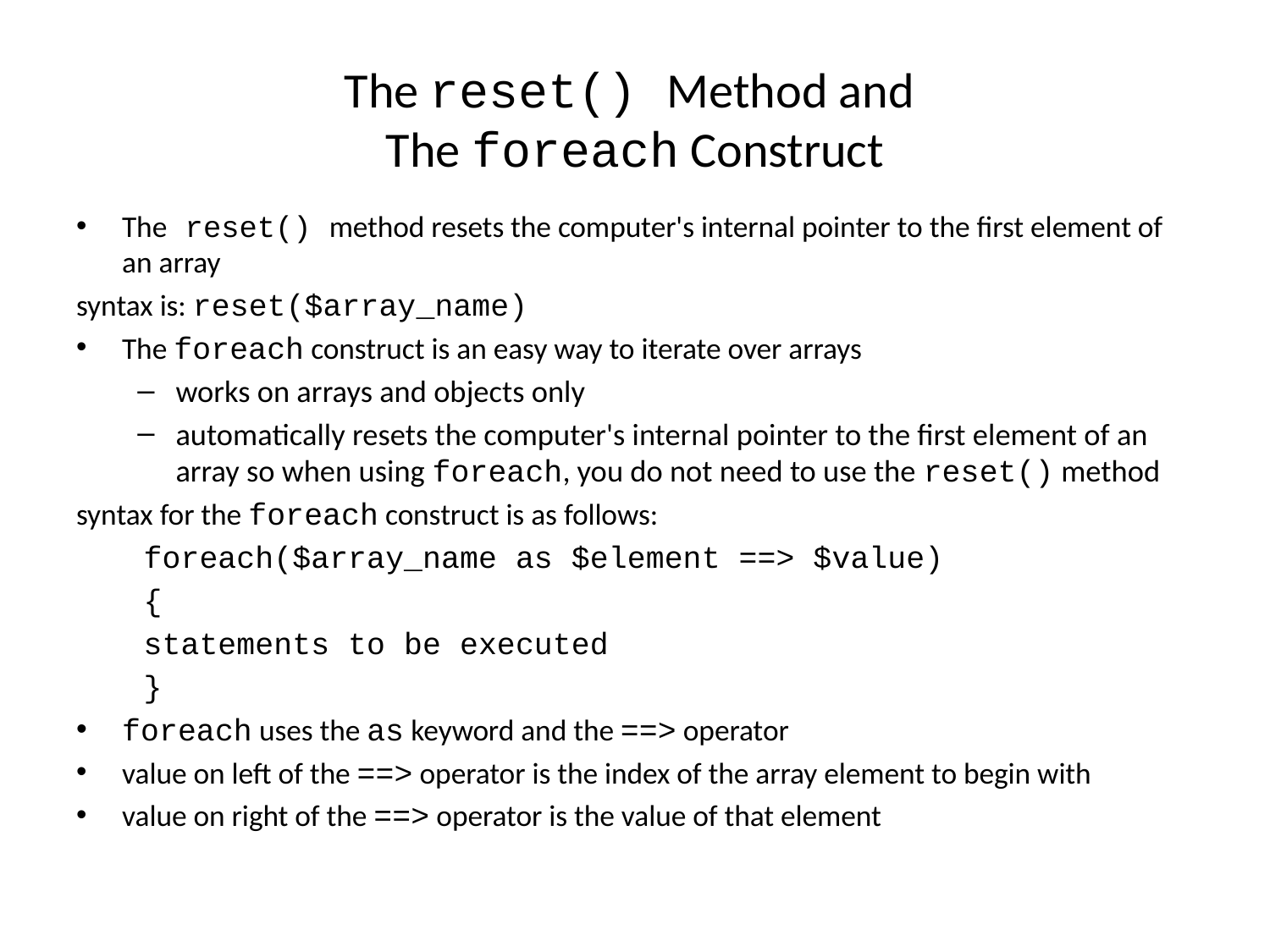

# The reset() Method and The foreach Construct
The reset() method resets the computer's internal pointer to the first element of an array
syntax is: reset($array_name)
The foreach construct is an easy way to iterate over arrays
works on arrays and objects only
automatically resets the computer's internal pointer to the first element of an array so when using foreach, you do not need to use the reset() method
syntax for the foreach construct is as follows:
	foreach($array_name as $element ==> $value)
	{
		statements to be executed
	}
foreach uses the as keyword and the ==> operator
value on left of the ==> operator is the index of the array element to begin with
value on right of the ==> operator is the value of that element